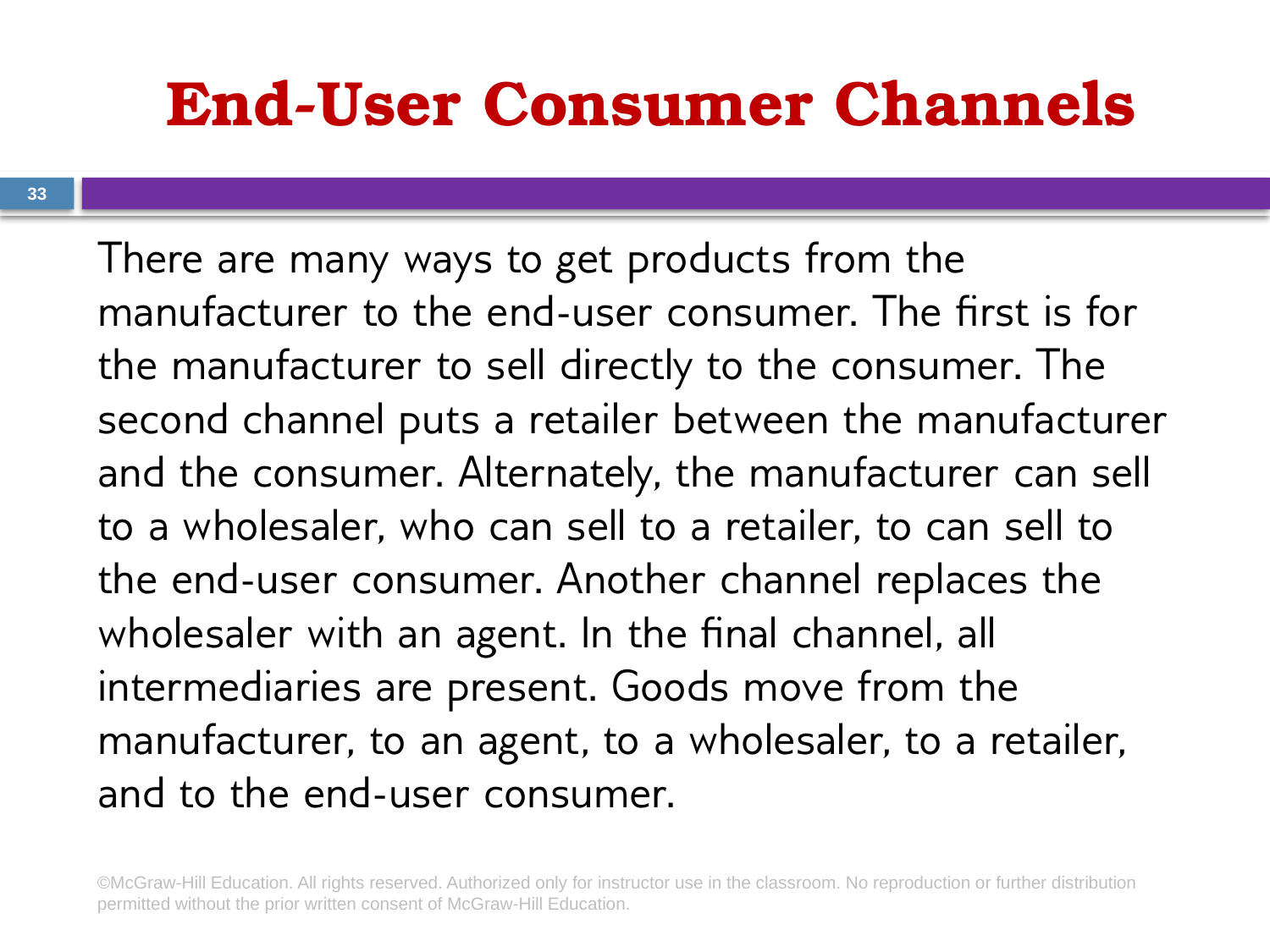

# End-User Consumer Channels
33
There are many ways to get products from the manufacturer to the end-user consumer. The first is for the manufacturer to sell directly to the consumer. The second channel puts a retailer between the manufacturer and the consumer. Alternately, the manufacturer can sell to a wholesaler, who can sell to a retailer, to can sell to the end-user consumer. Another channel replaces the wholesaler with an agent. In the final channel, all intermediaries are present. Goods move from the manufacturer, to an agent, to a wholesaler, to a retailer, and to the end-user consumer.
©McGraw-Hill Education. All rights reserved. Authorized only for instructor use in the classroom. No reproduction or further distribution permitted without the prior written consent of McGraw-Hill Education.